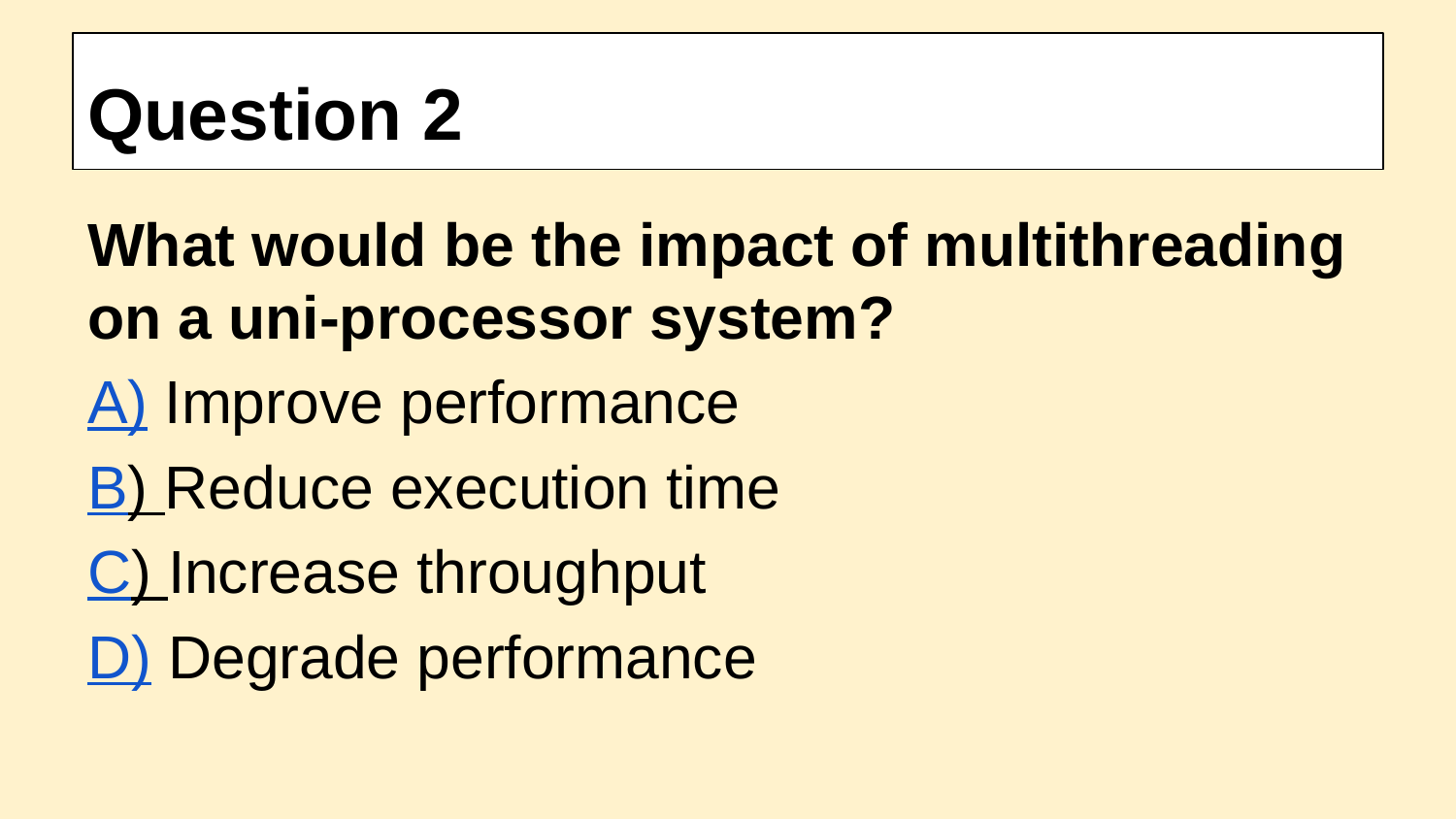

# Question 2
What would be the impact of multithreading on a uni-processor system?
A) Improve performance
B) Reduce execution time
C) Increase throughput
D) Degrade performance